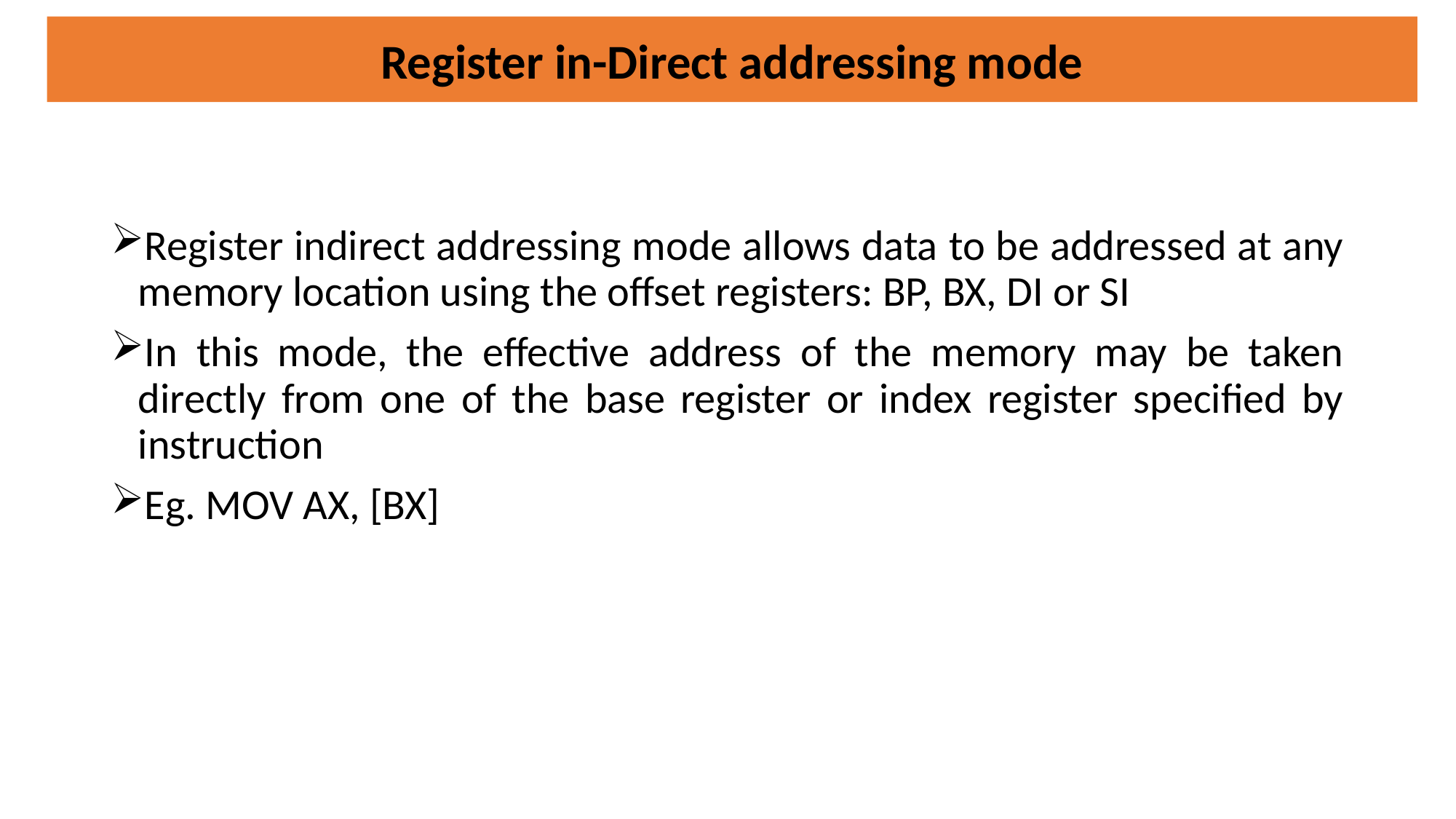

Register in-Direct addressing mode
Register indirect addressing mode allows data to be addressed at any memory location using the offset registers: BP, BX, DI or SI
In this mode, the effective address of the memory may be taken directly from one of the base register or index register specified by instruction
Eg. MOV AX, [BX]